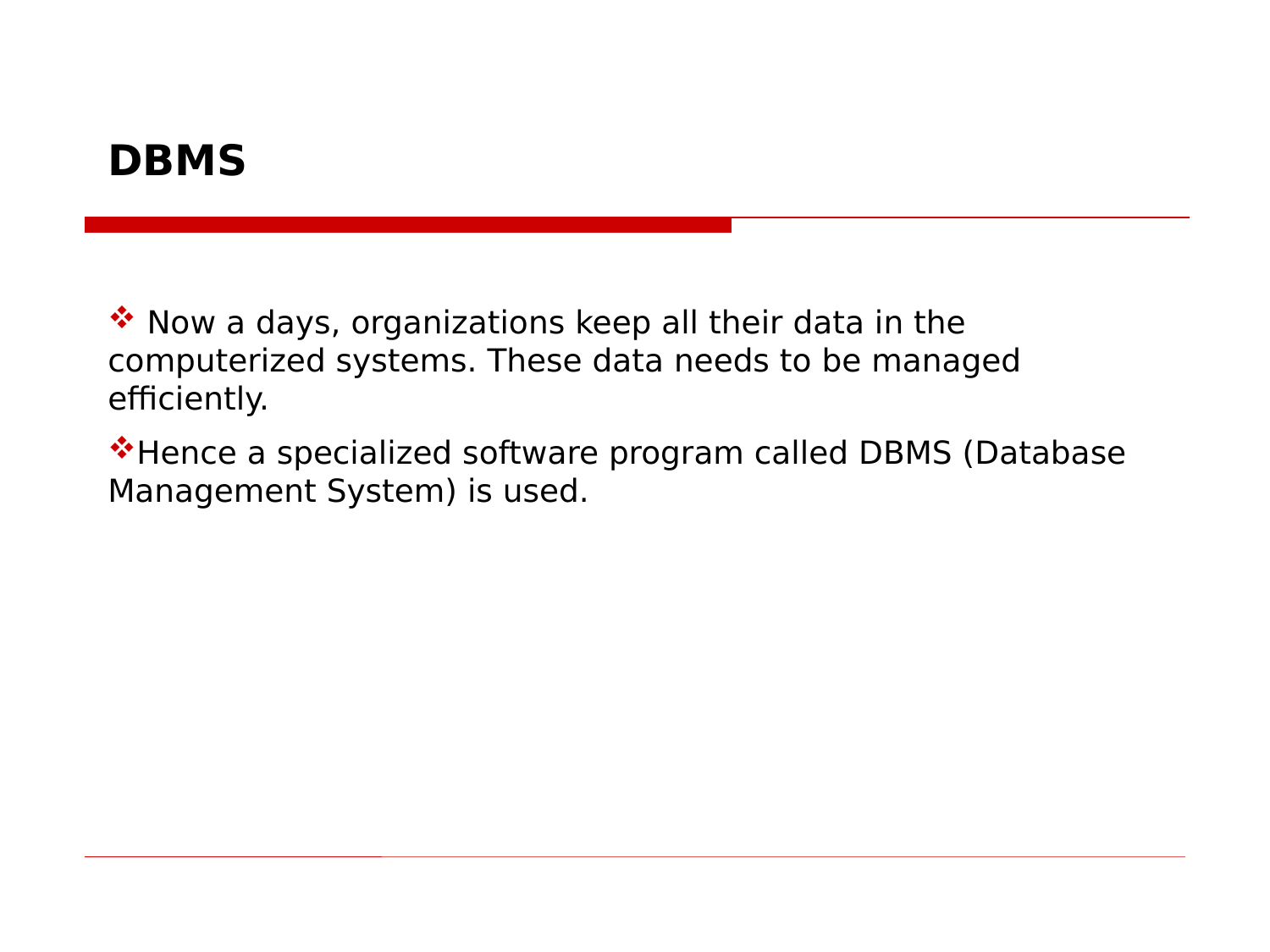

DBMS
 Now a days, organizations keep all their data in the computerized systems. These data needs to be managed efficiently.
Hence a specialized software program called DBMS (Database Management System) is used.